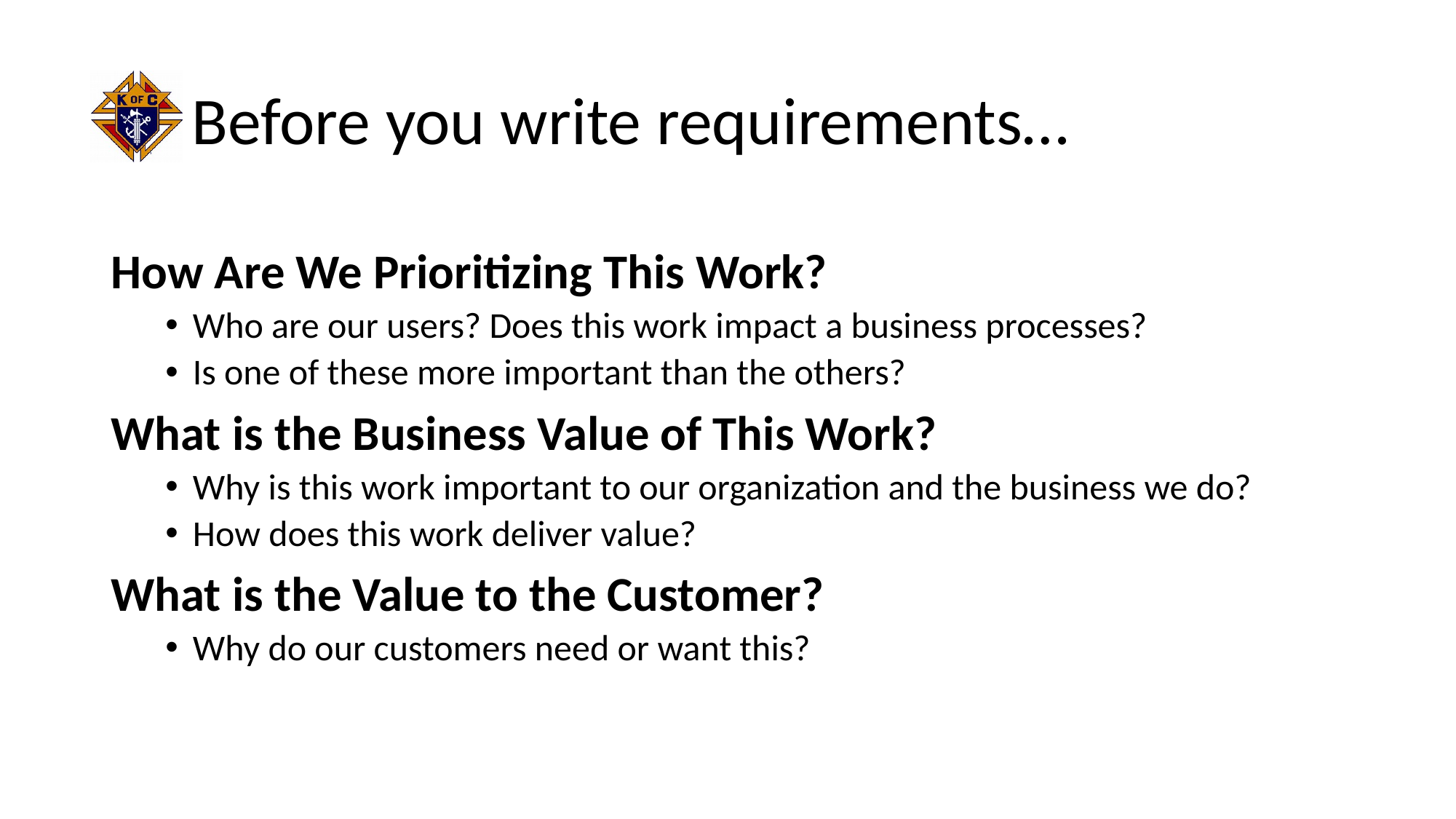

# Before you write requirements…
How Are We Prioritizing This Work?
Who are our users? Does this work impact a business processes?
Is one of these more important than the others?
What is the Business Value of This Work?
Why is this work important to our organization and the business we do?
How does this work deliver value?
What is the Value to the Customer?
Why do our customers need or want this?